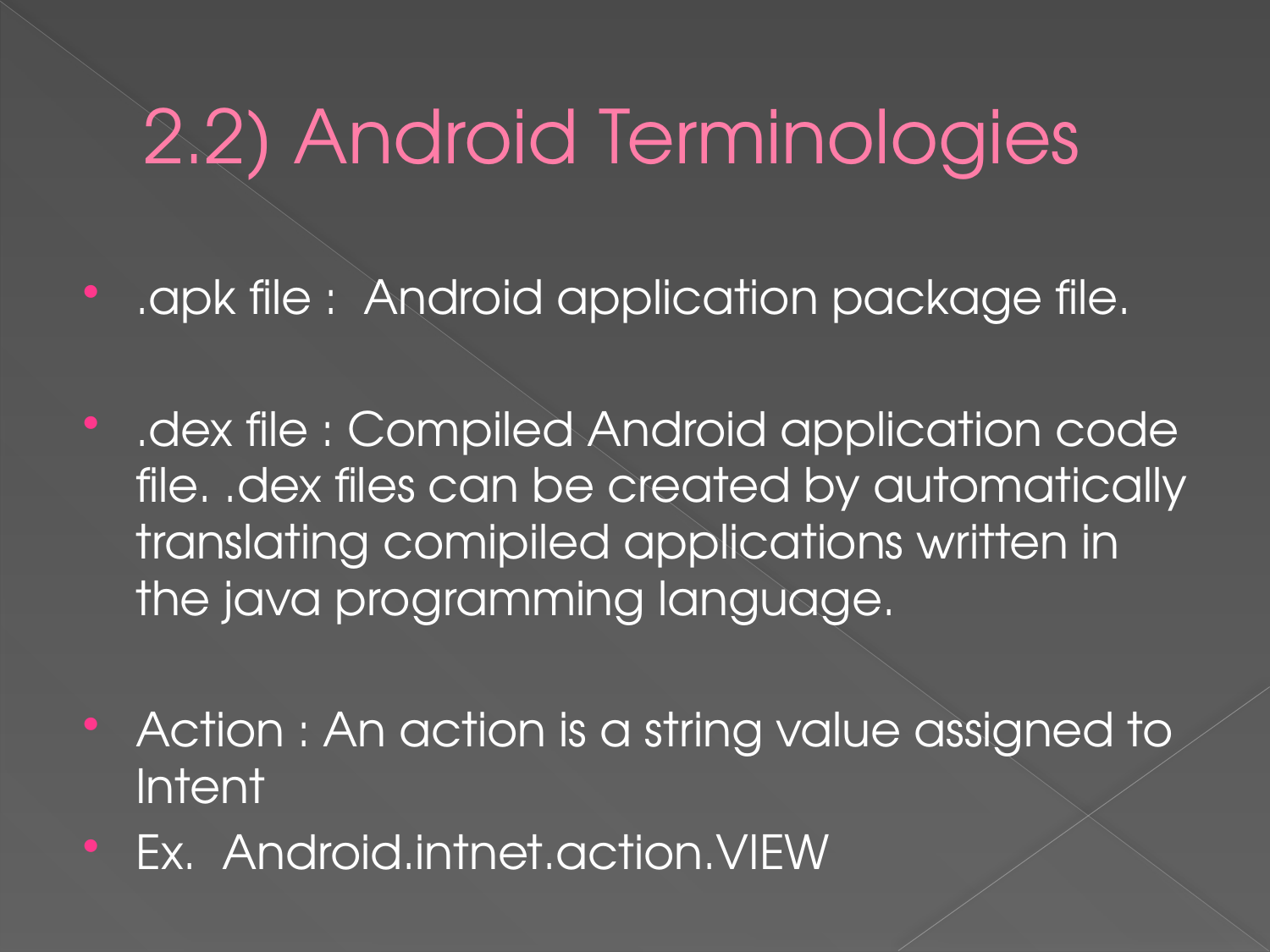

# 2.2) Android Terminologies
.apk file :  Android application package file.

.dex file : Compiled Android application code file. .dex files can be created by automatically translating comipiled applications written in the java programming language.

Action : An action is a string value assigned to Intent
Ex.  Android.intnet.action.VIEW